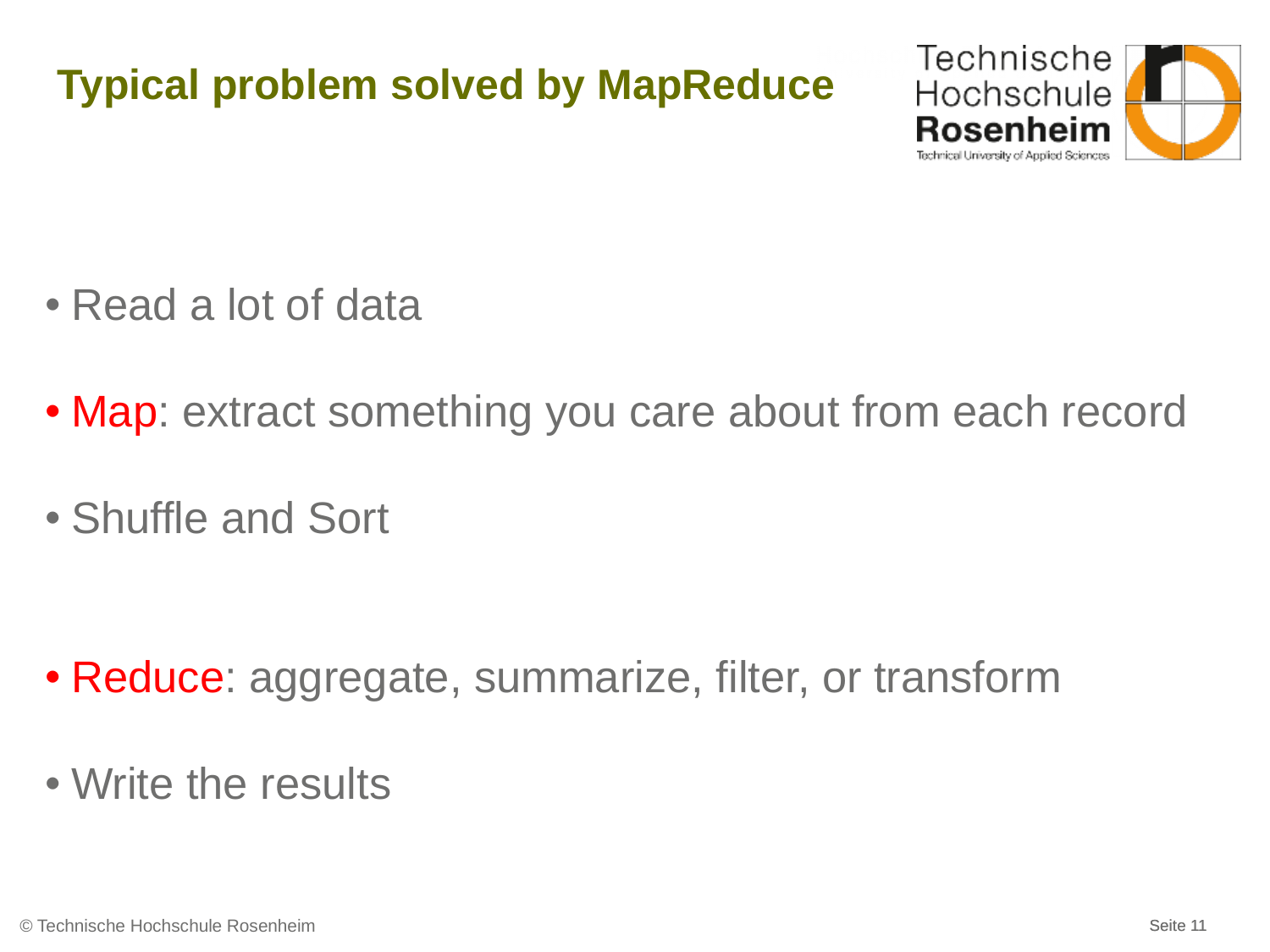

# Typical problem solved by MapReduce
 Read a lot of data

 Map: extract something you care about from each record

 Shuffle and Sort

 Reduce: aggregate, summarize, filter, or transform

 Write the results